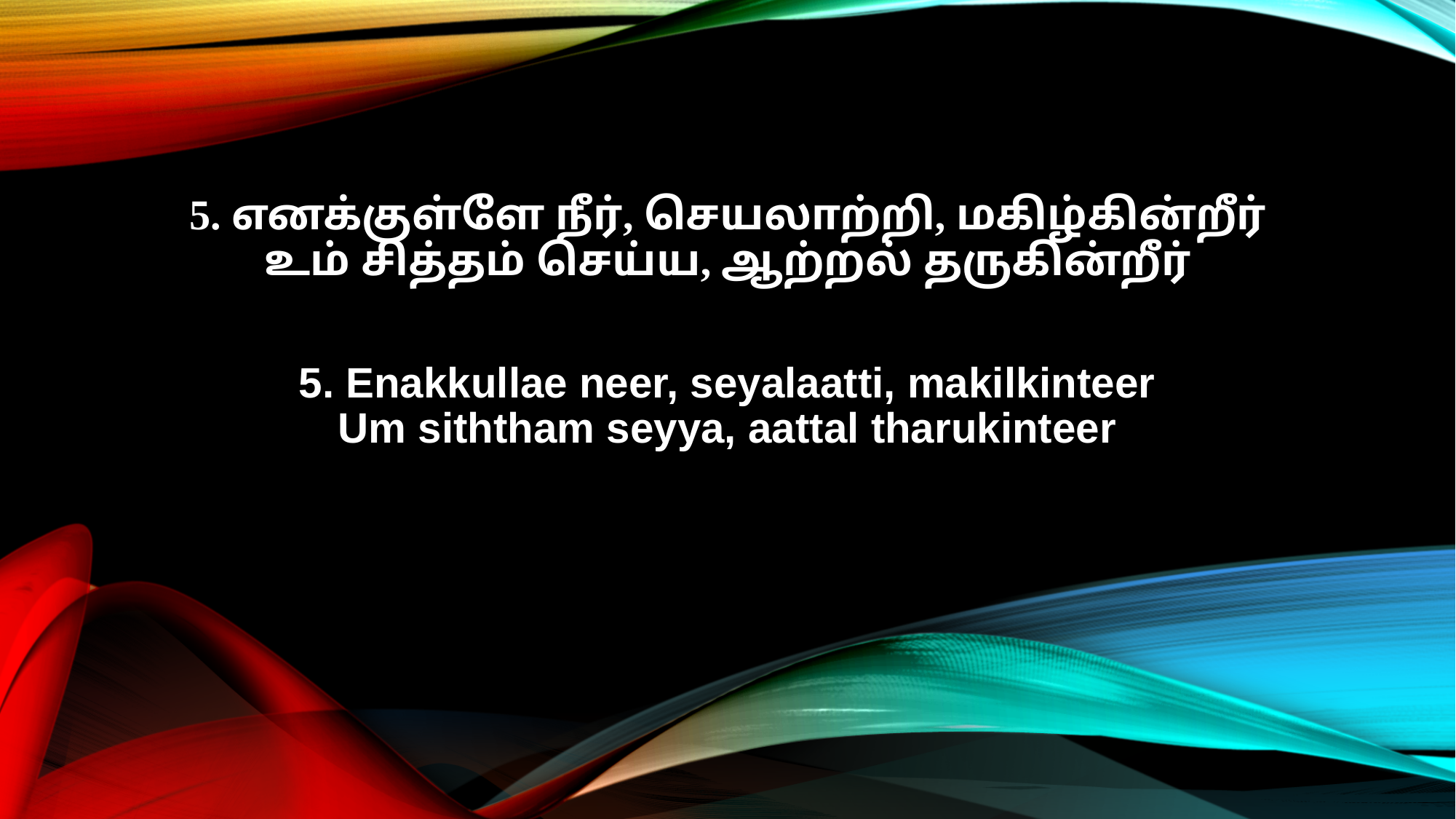

5. எனக்குள்ளே நீர், செயலாற்றி, மகிழ்கின்றீர்
உம் சித்தம் செய்ய, ஆற்றல் தருகின்றீர்

5. Enakkullae neer, seyalaatti, makilkinteer
Um siththam seyya, aattal tharukinteer